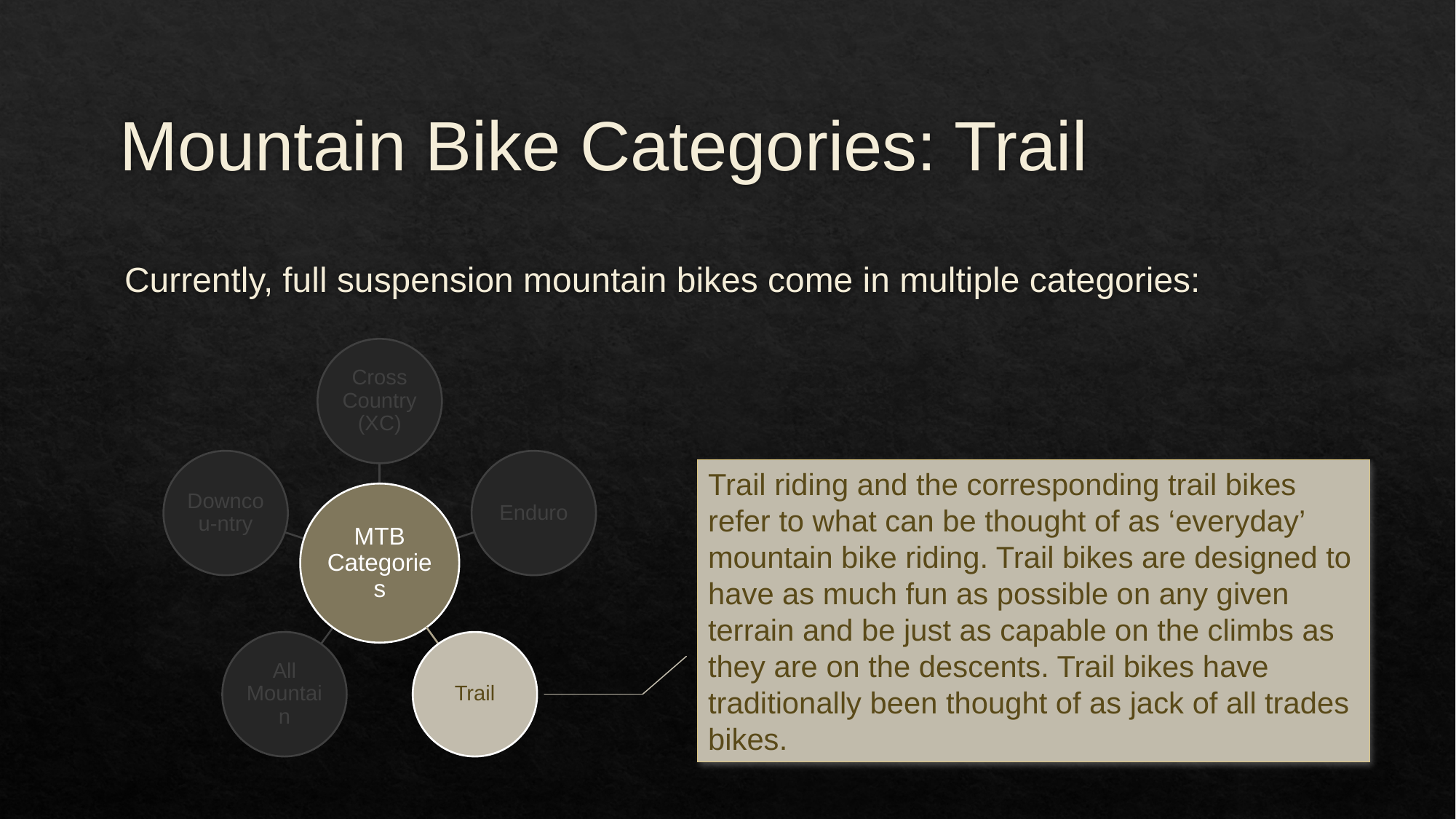

# Mountain Bike Categories: Trail
Currently, full suspension mountain bikes come in multiple categories:
Cross Country (XC)
Downcou-ntry
Enduro
Trail riding and the corresponding trail bikes refer to what can be thought of as ‘everyday’ mountain bike riding. Trail bikes are designed to have as much fun as possible on any given terrain and be just as capable on the climbs as they are on the descents. Trail bikes have traditionally been thought of as jack of all trades bikes.

MTB Categories

All Mountain
Trail